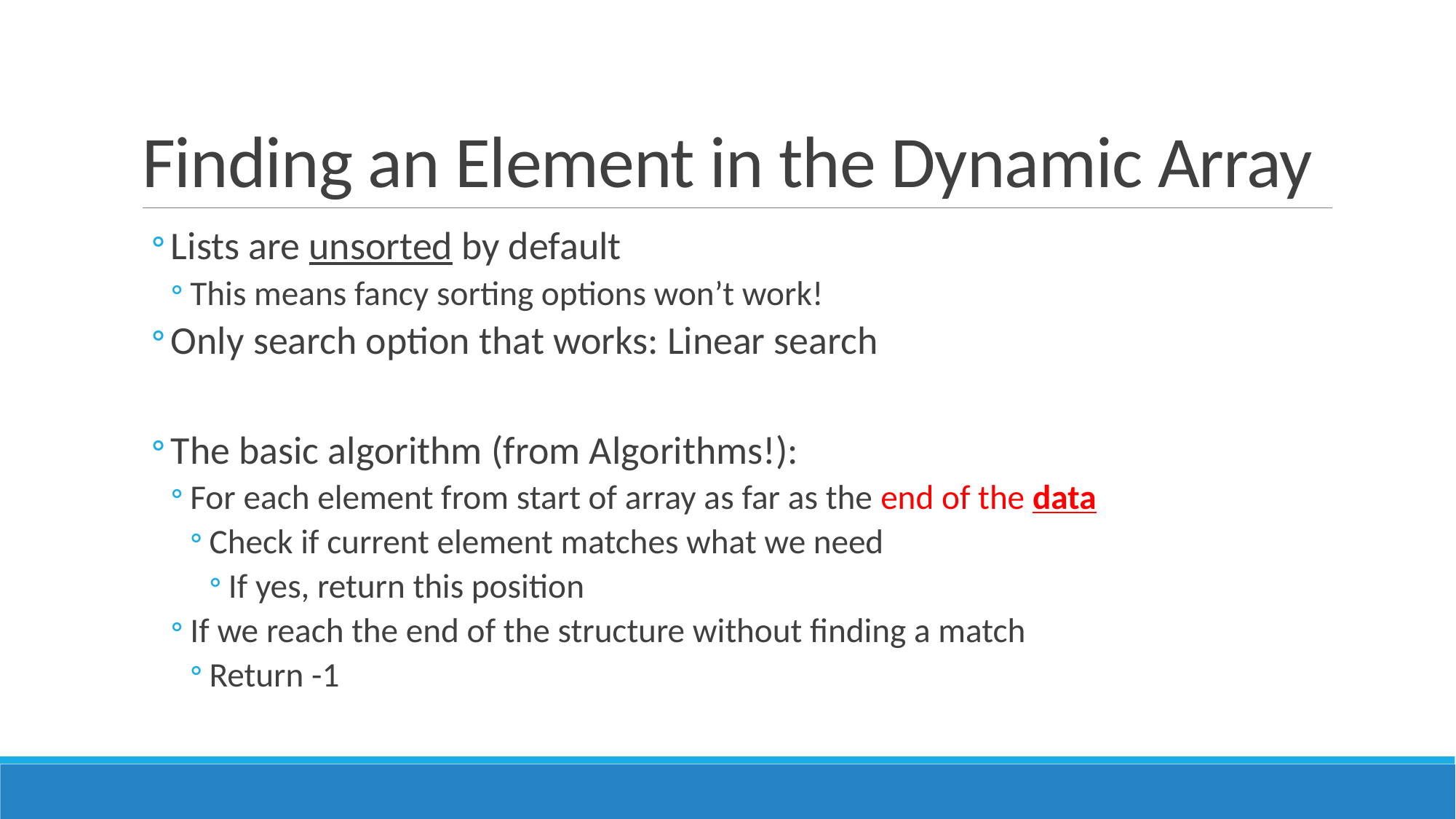

# Finding an Element in the Dynamic Array
Lists are unsorted by default
This means fancy sorting options won’t work!
Only search option that works: Linear search

The basic algorithm (from Algorithms!):
For each element from start of array as far as the end of the data
Check if current element matches what we need
If yes, return this position
If we reach the end of the structure without finding a match
Return -1